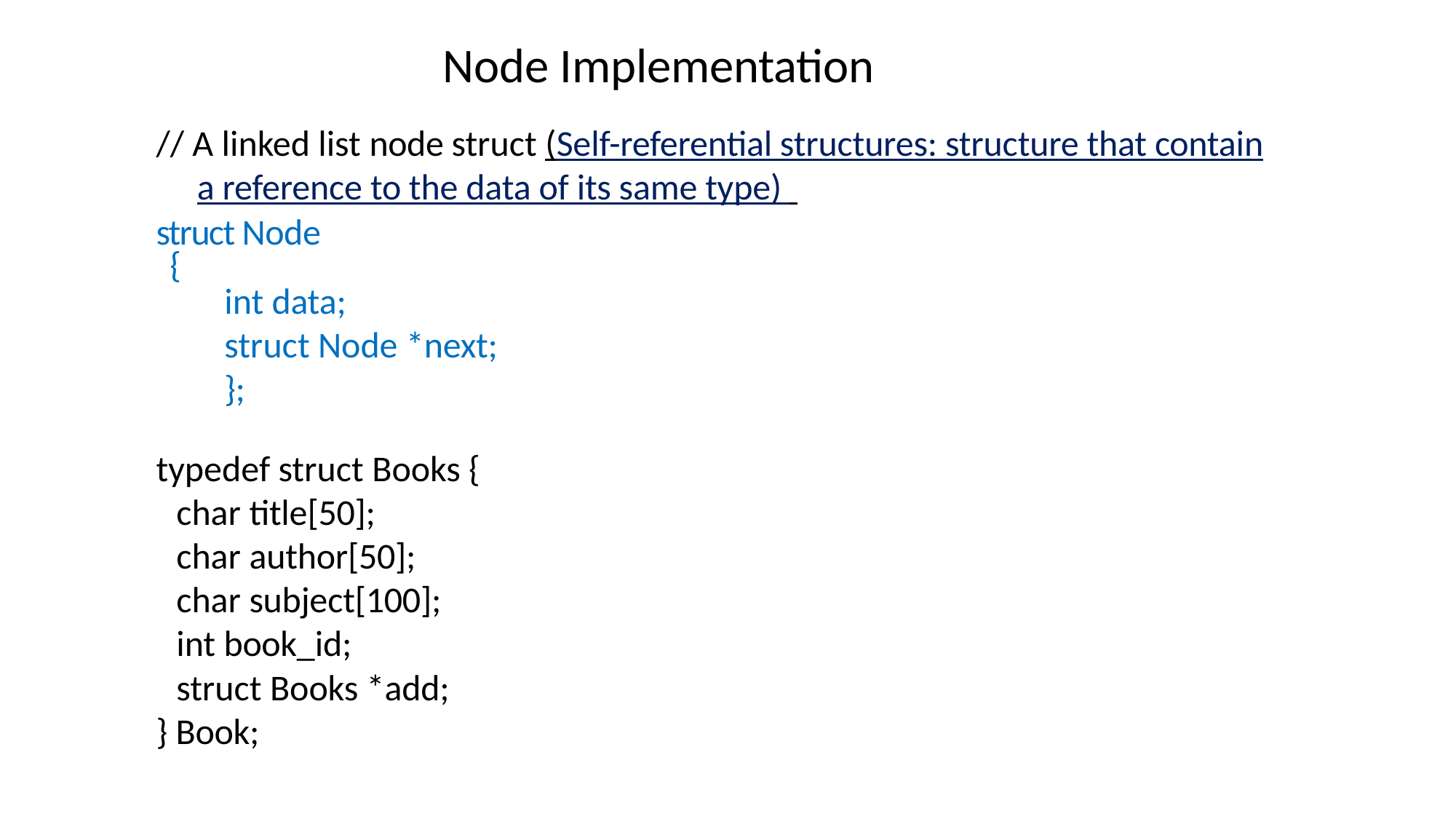

# Node Implementation
// A linked list node struct (Self-referential structures: structure that contain a reference to the data of its same type)
struct Node
{
int data;
struct Node *next;
};
typedef struct Books {
char title[50];
char author[50];
char subject[100];
int book_id;
struct Books *add;
} Book;